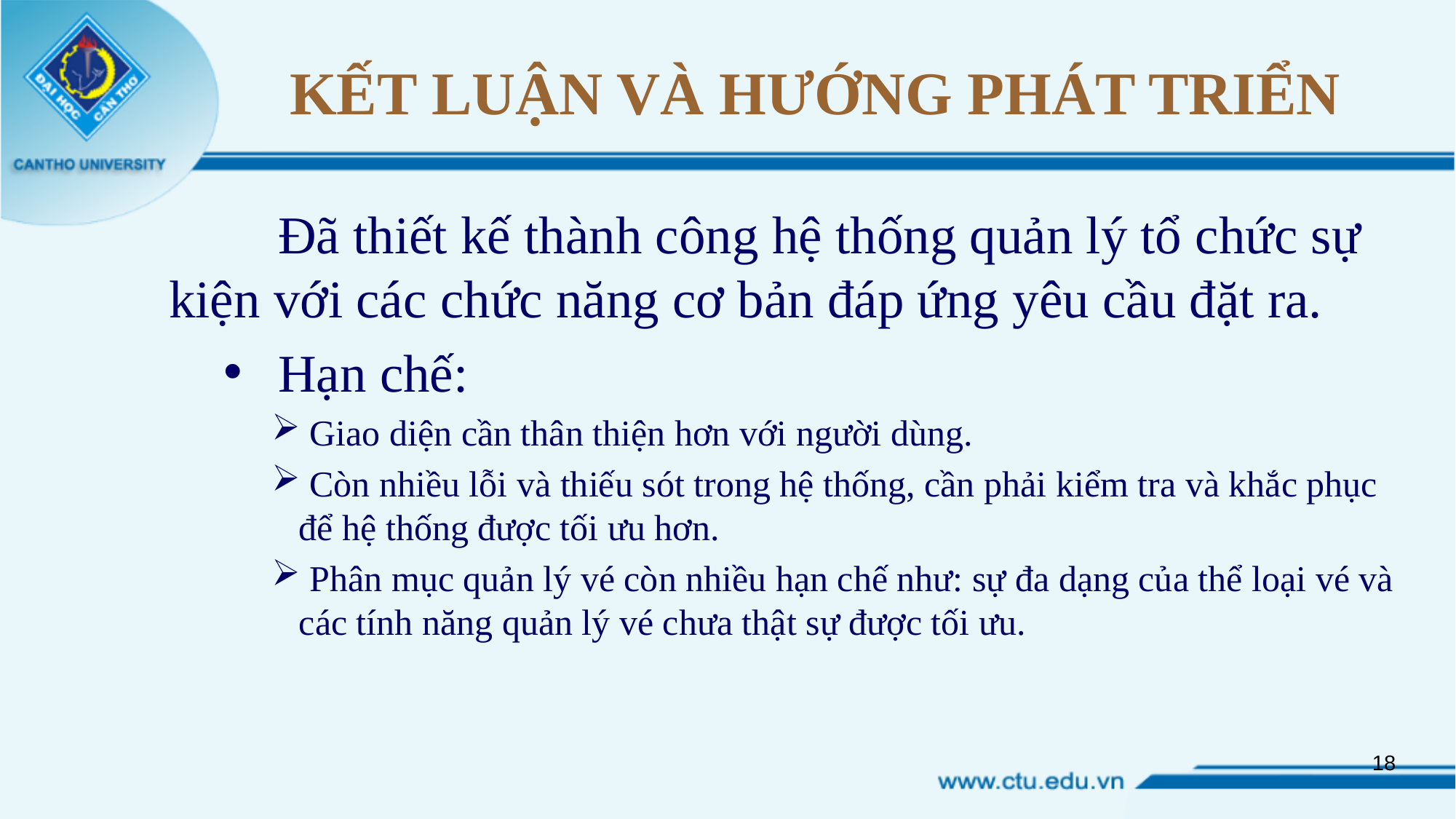

# KẾT LUẬN VÀ HƯỚNG PHÁT TRIỂN
	Đã thiết kế thành công hệ thống quản lý tổ chức sự kiện với các chức năng cơ bản đáp ứng yêu cầu đặt ra.
Hạn chế:
 Giao diện cần thân thiện hơn với người dùng.
 Còn nhiều lỗi và thiếu sót trong hệ thống, cần phải kiểm tra và khắc phục để hệ thống được tối ưu hơn.
 Phân mục quản lý vé còn nhiều hạn chế như: sự đa dạng của thể loại vé và các tính năng quản lý vé chưa thật sự được tối ưu.

18